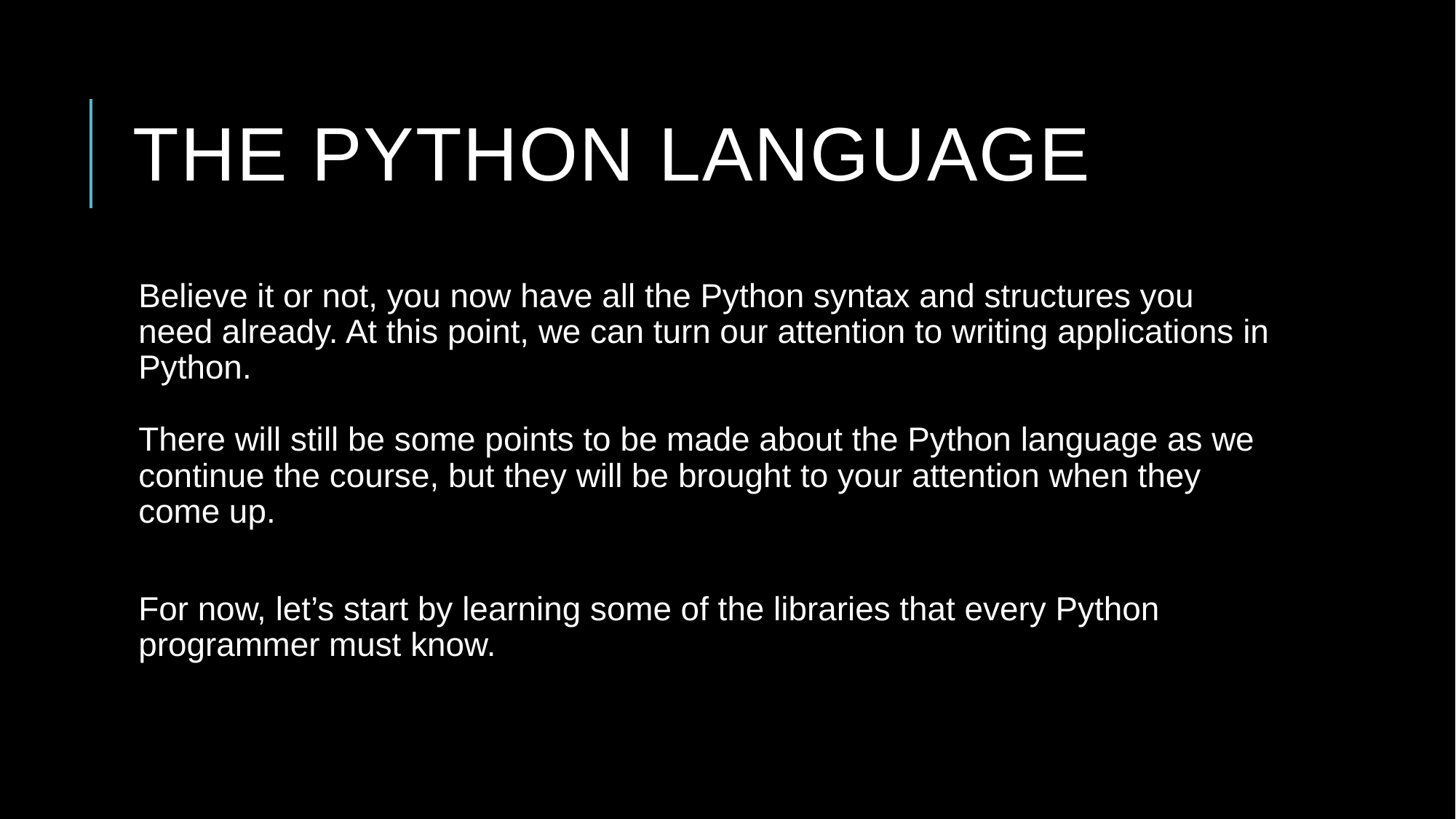

# The Python language
Believe it or not, you now have all the Python syntax and structures you need already. At this point, we can turn our attention to writing applications in Python.
There will still be some points to be made about the Python language as we continue the course, but they will be brought to your attention when they come up.
For now, let’s start by learning some of the libraries that every Python programmer must know.